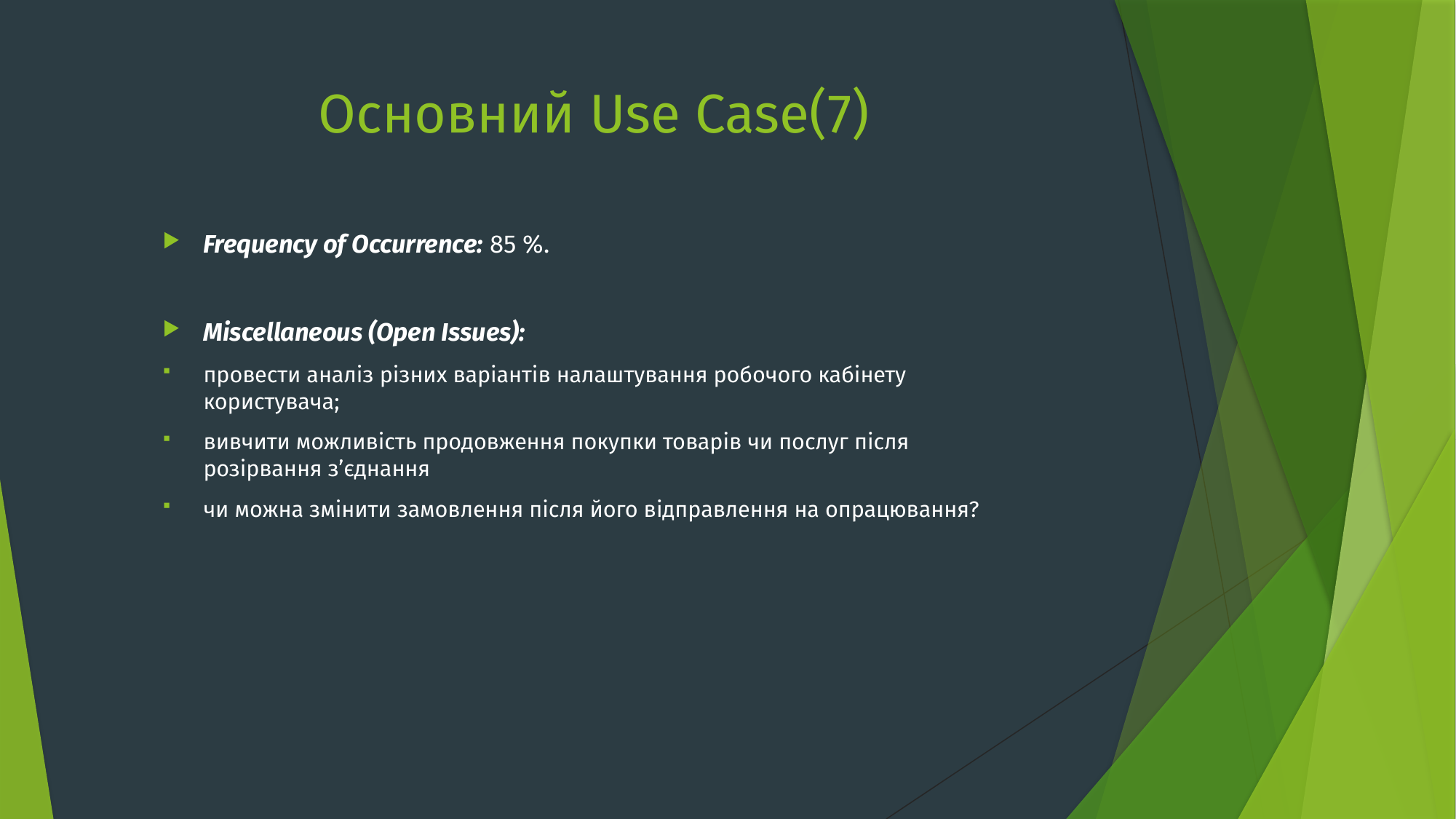

# Основний Use Case(7)
Frequency of Occurrence: 85 %.

Miscellaneous (Open Issues):
	провести аналіз різних варіантів налаштування робочого кабінету користувача;
	вивчити можливість продовження покупки товарів чи послуг після розірвання з’єднання
	чи можна змінити замовлення після його відправлення на опрацювання?